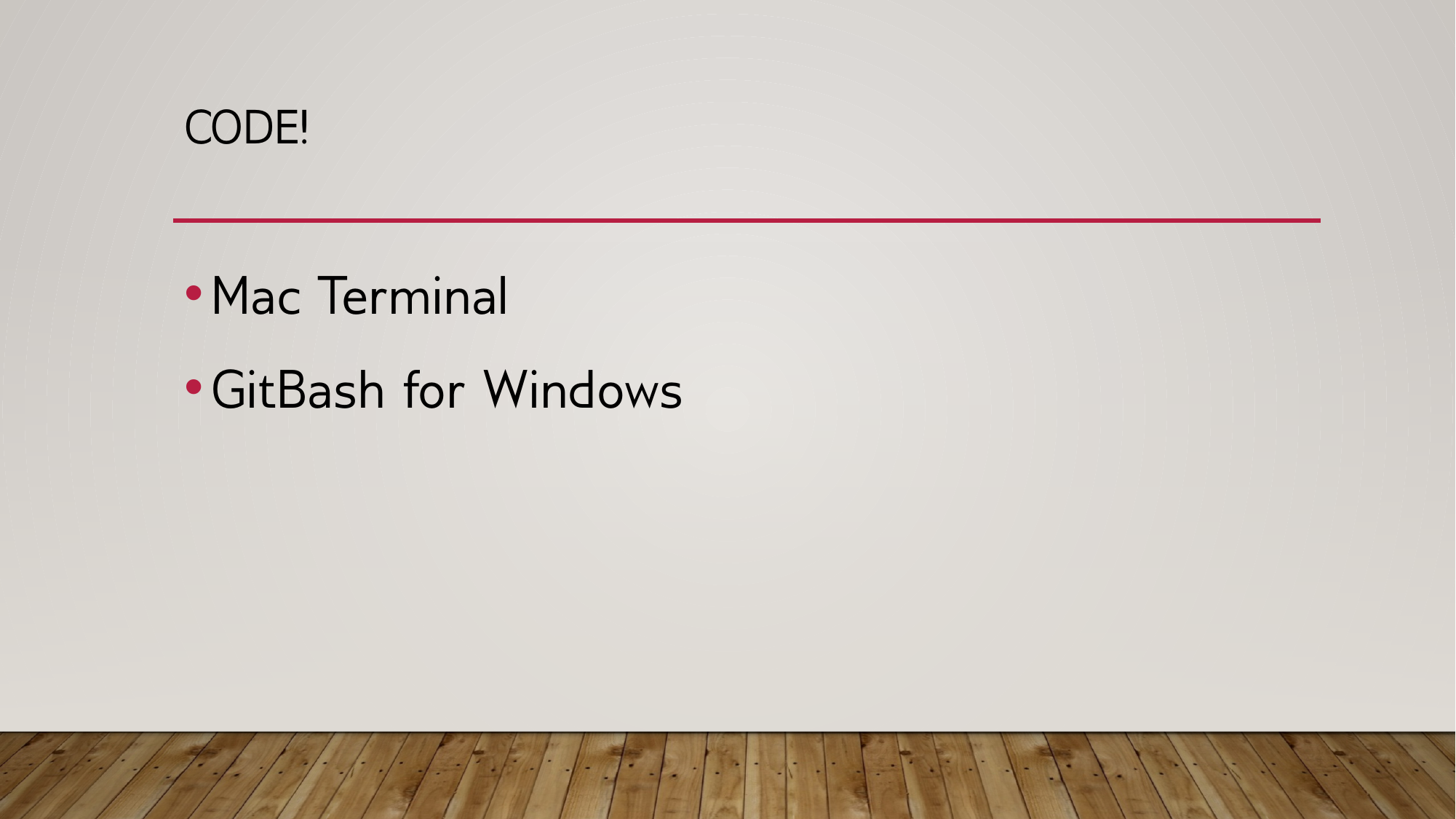

# Code!
Mac Terminal
GitBash for Windows